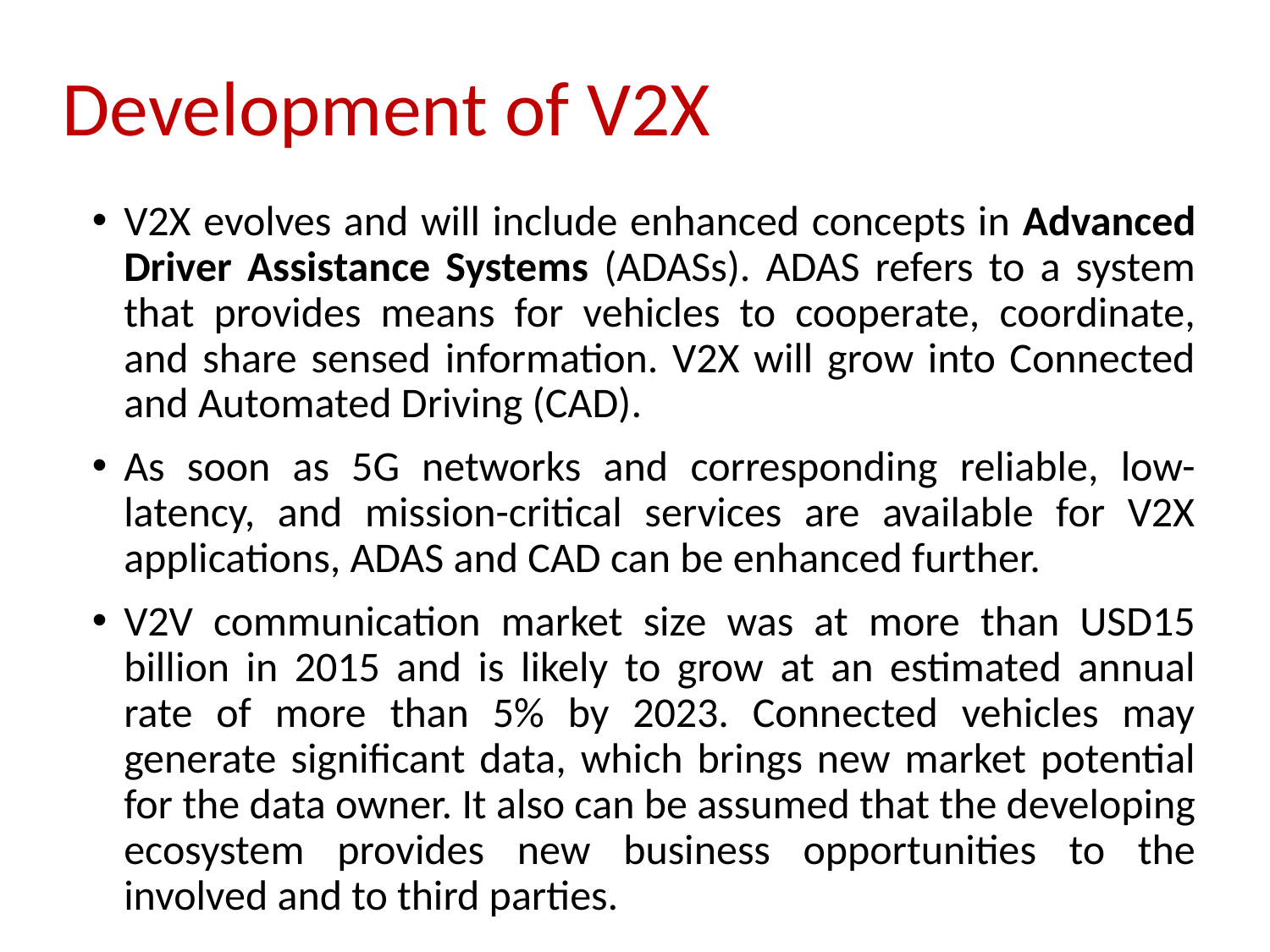

# Development of V2X
V2X evolves and will include enhanced concepts in Advanced Driver Assistance Systems (ADASs). ADAS refers to a system that provides means for vehicles to cooperate, coordinate, and share sensed information. V2X will grow into Connected and Automated Driving (CAD).
As soon as 5G networks and corresponding reliable, low-latency, and mission-critical services are available for V2X applications, ADAS and CAD can be enhanced further.
V2V communication market size was at more than USD15 billion in 2015 and is likely to grow at an estimated annual rate of more than 5% by 2023. Connected vehicles may generate significant data, which brings new market potential for the data owner. It also can be assumed that the developing ecosystem provides new business opportunities to the involved and to third parties.